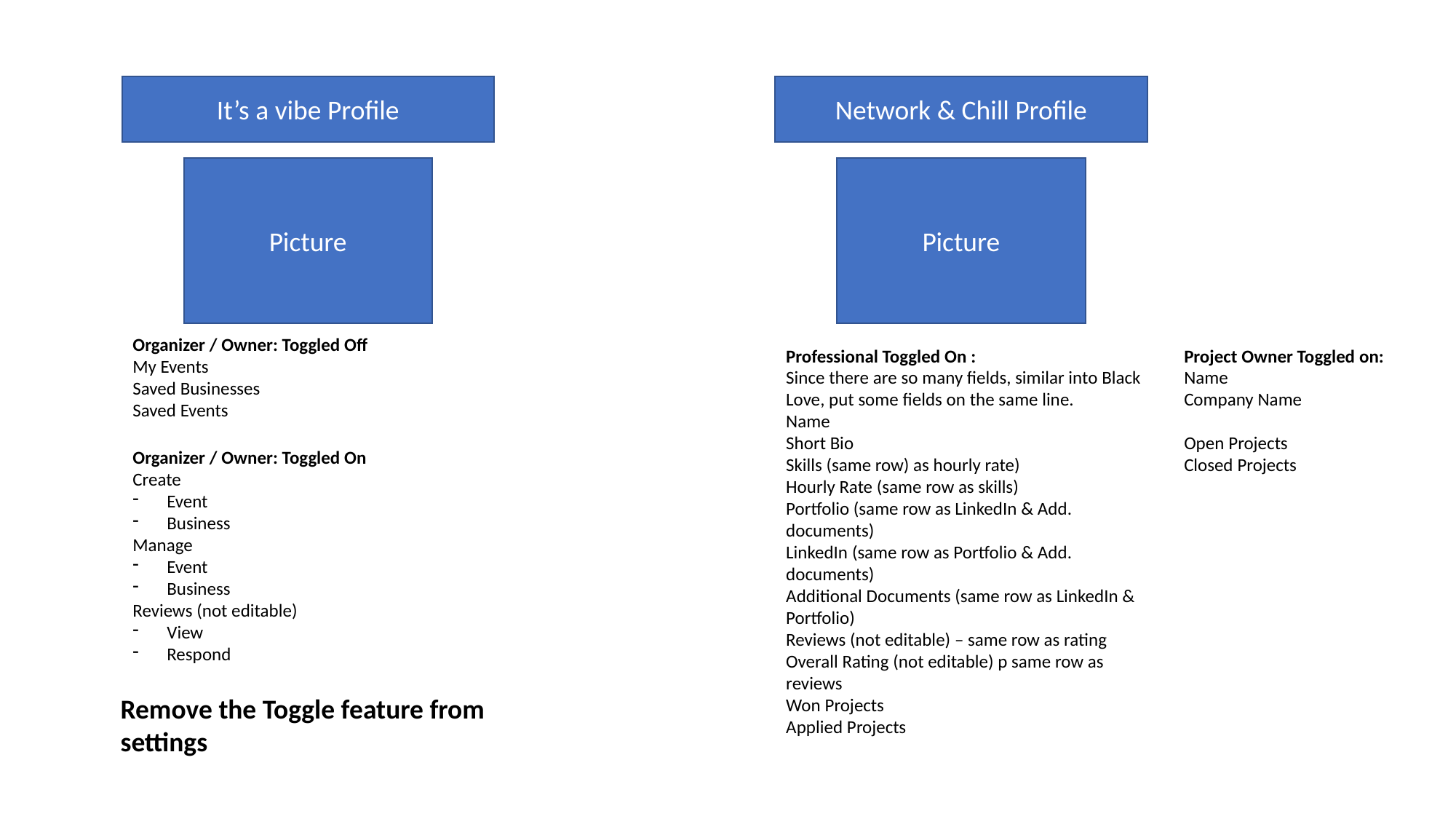

It’s a vibe Profile
Network & Chill Profile
Picture
Picture
Organizer / Owner: Toggled Off
My Events
Saved Businesses
Saved Events
Professional Toggled On :
Since there are so many fields, similar into Black Love, put some fields on the same line.
Name
Short Bio
Skills (same row) as hourly rate)
Hourly Rate (same row as skills)
Portfolio (same row as LinkedIn & Add. documents)
LinkedIn (same row as Portfolio & Add. documents)
Additional Documents (same row as LinkedIn & Portfolio)
Reviews (not editable) – same row as rating
Overall Rating (not editable) p same row as reviews
Won Projects
Applied Projects
Project Owner Toggled on:
Name
Company Name

Open Projects
Closed Projects
Organizer / Owner: Toggled On
Create
Event
Business
Manage
Event
Business
Reviews (not editable)
View
Respond
Remove the Toggle feature from settings